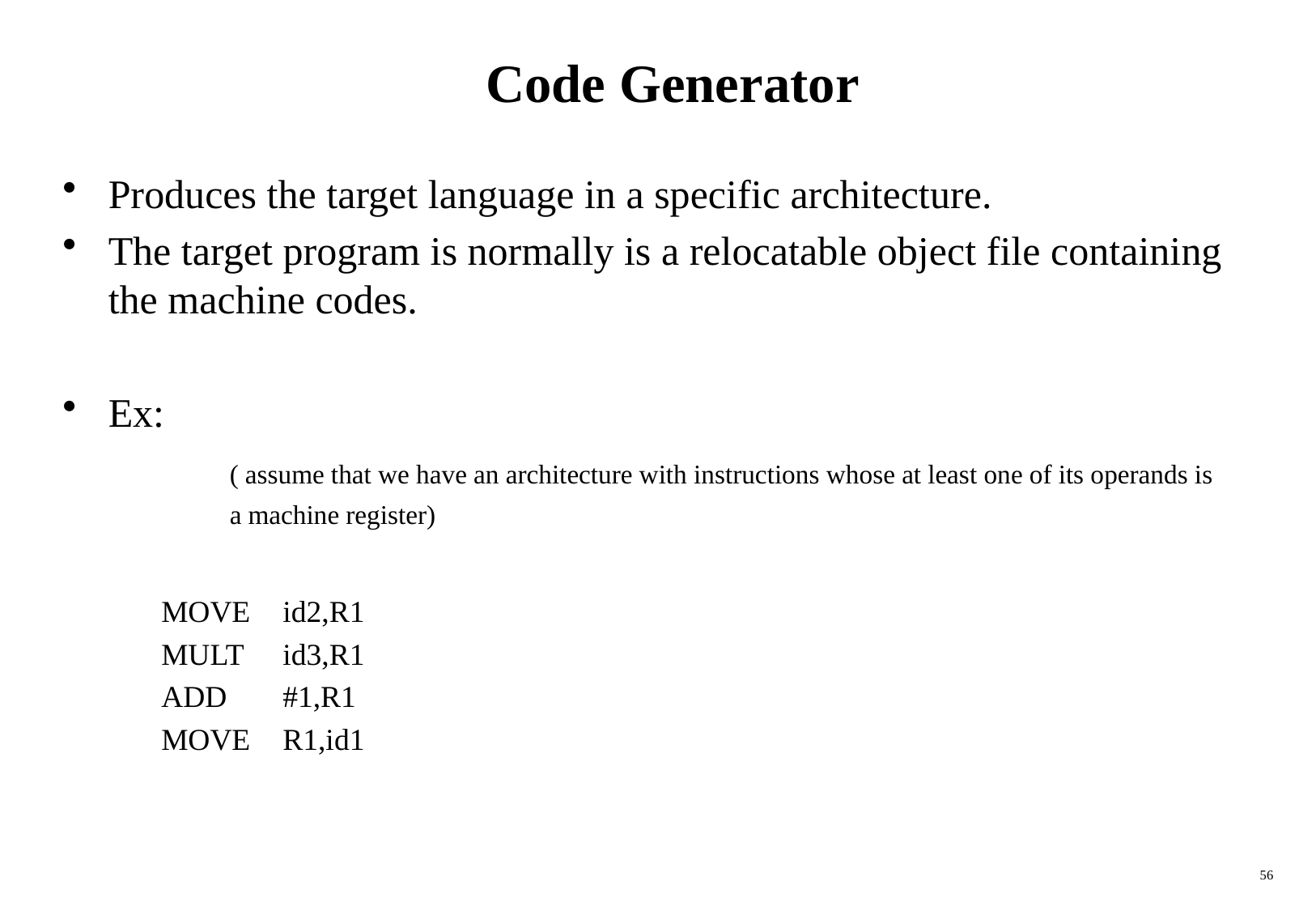

# Code Generator

Produces the target language in a specific architecture.
The target program is normally is a relocatable object file containing  the machine codes.

Ex:
		( assume that we have an architecture with instructions whose at least one of its operands is
		a machine register)

	MOVE	id2,R1
	MULT	id3,R1
	ADD	#1,R1
	MOVE	R1,id1
56